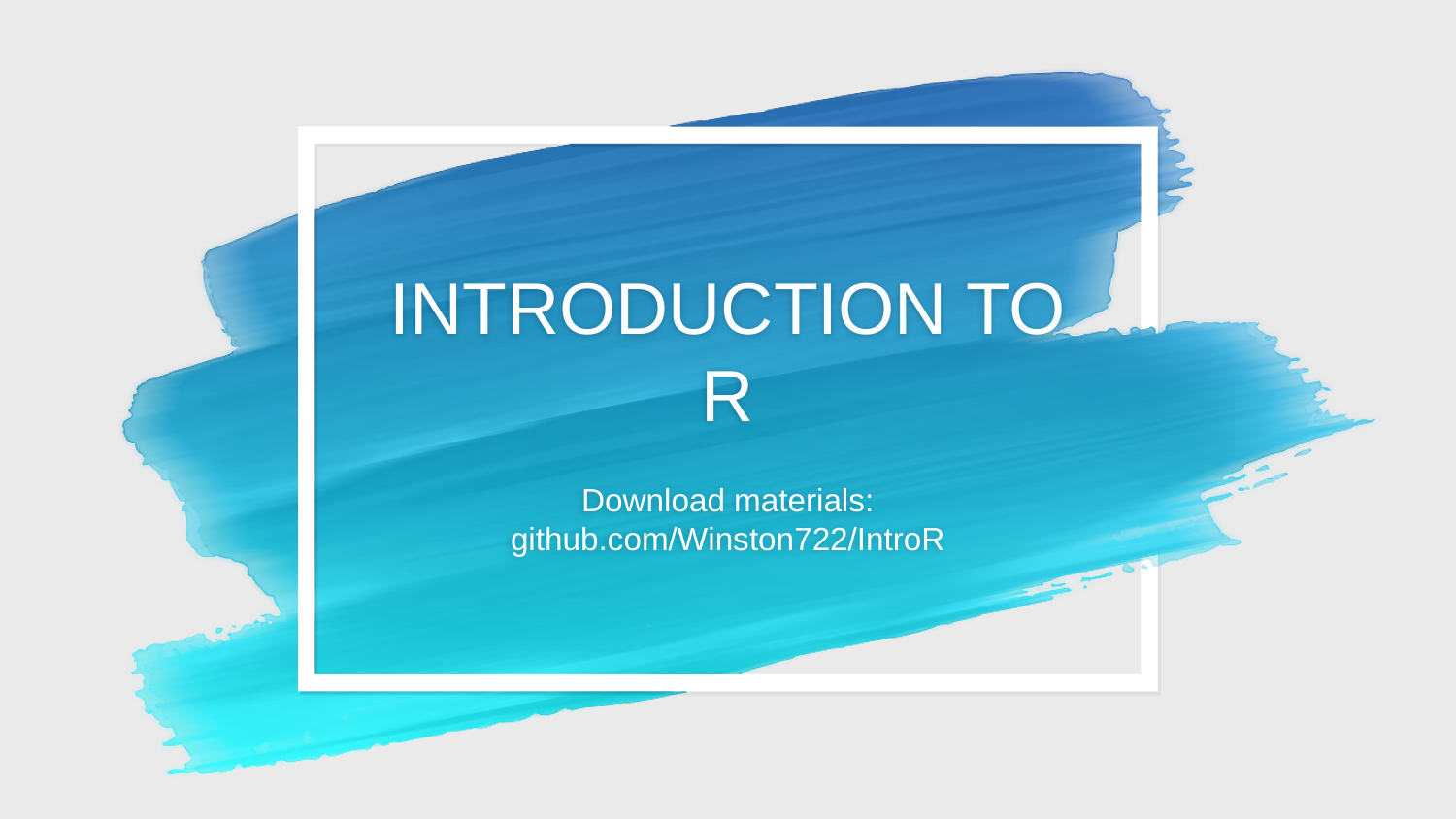

# INTRODUCTION TO R Download materials: github.com/Winston722/IntroR